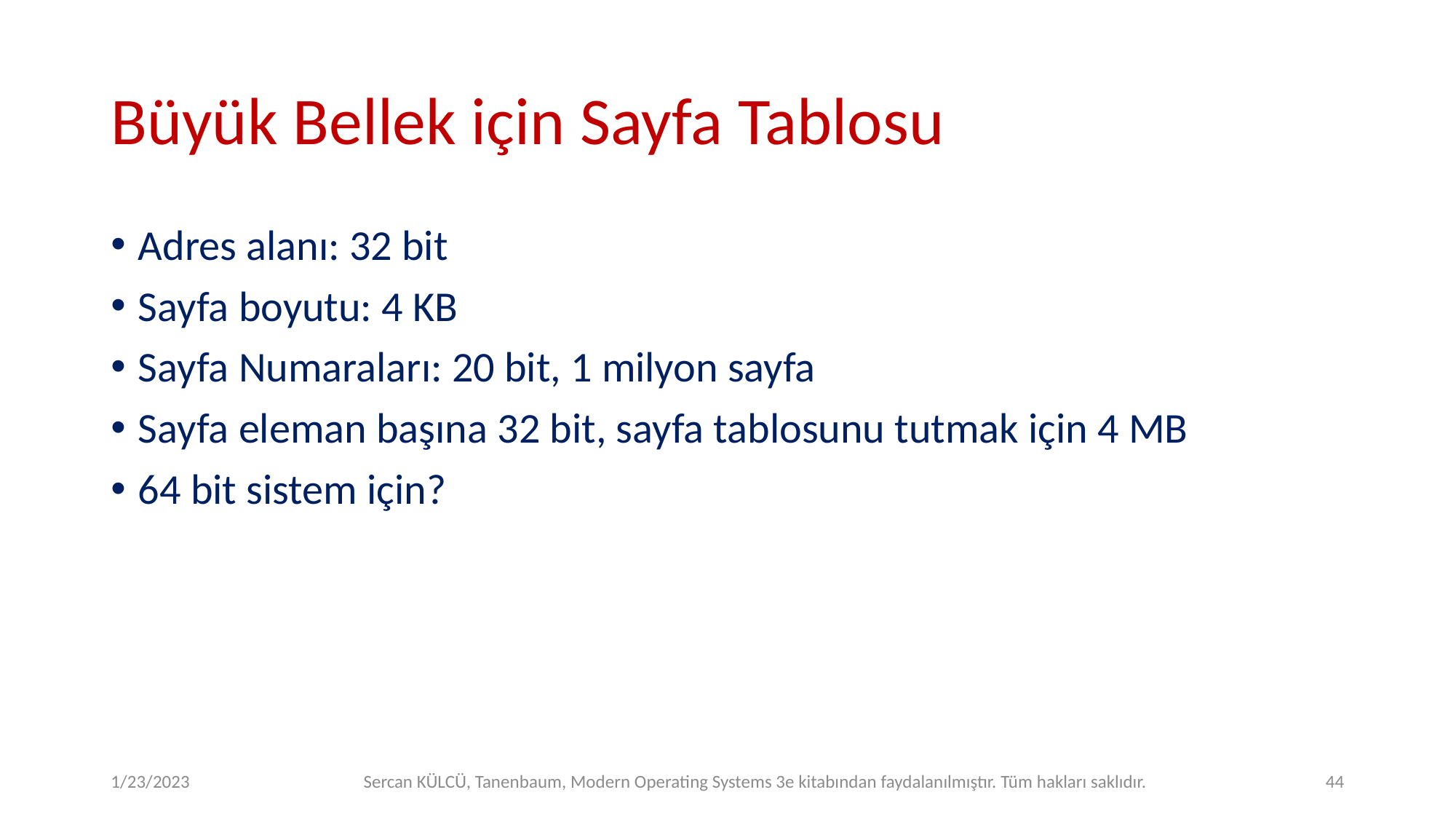

# Büyük Bellek için Sayfa Tablosu
Adres alanı: 32 bit
Sayfa boyutu: 4 KB
Sayfa Numaraları: 20 bit, 1 milyon sayfa
Sayfa eleman başına 32 bit, sayfa tablosunu tutmak için 4 MB
64 bit sistem için?
1/23/2023
Sercan KÜLCÜ, Tanenbaum, Modern Operating Systems 3e kitabından faydalanılmıştır. Tüm hakları saklıdır.
44